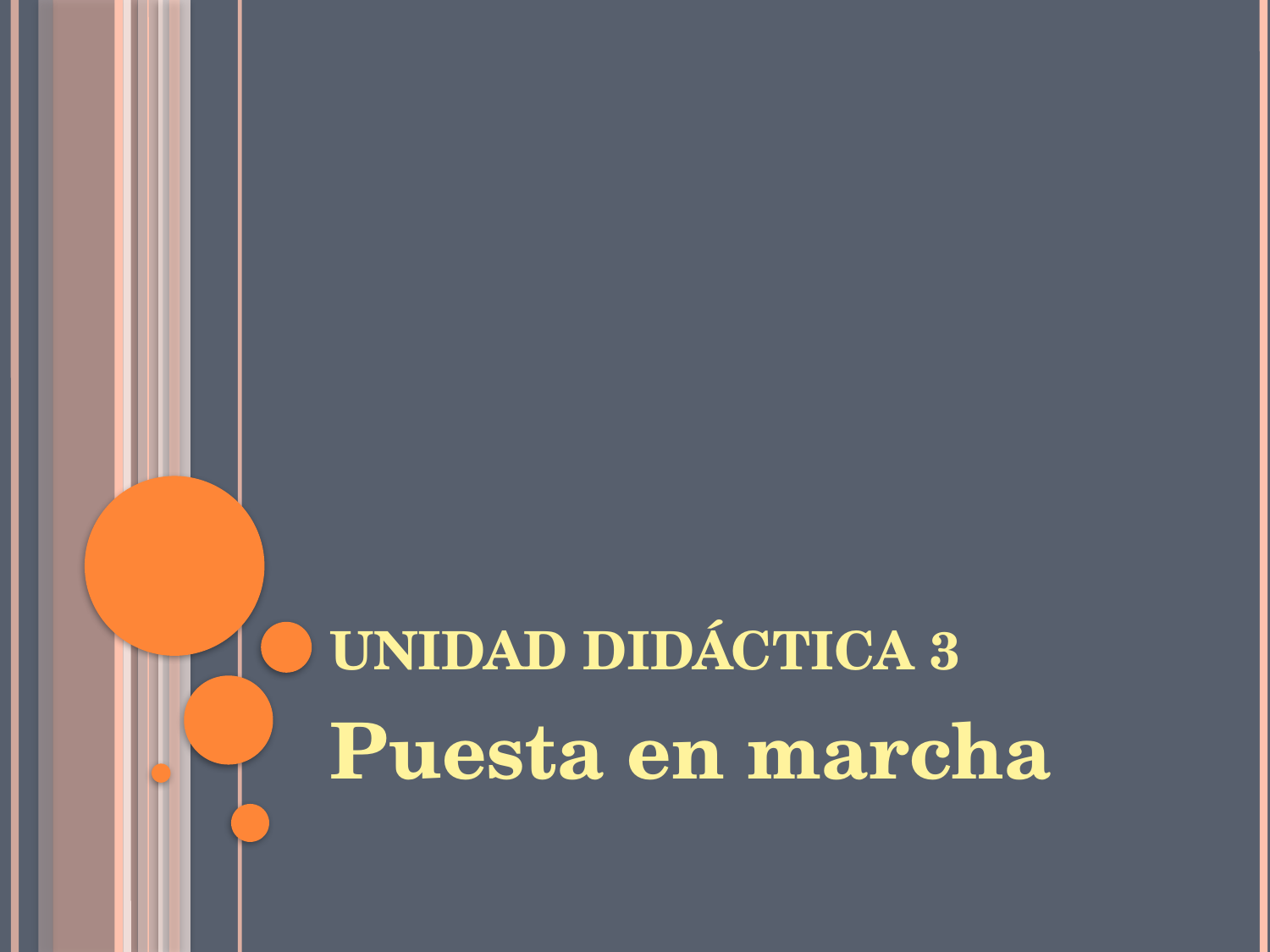

# Unidad didáctica 3
Puesta en marcha